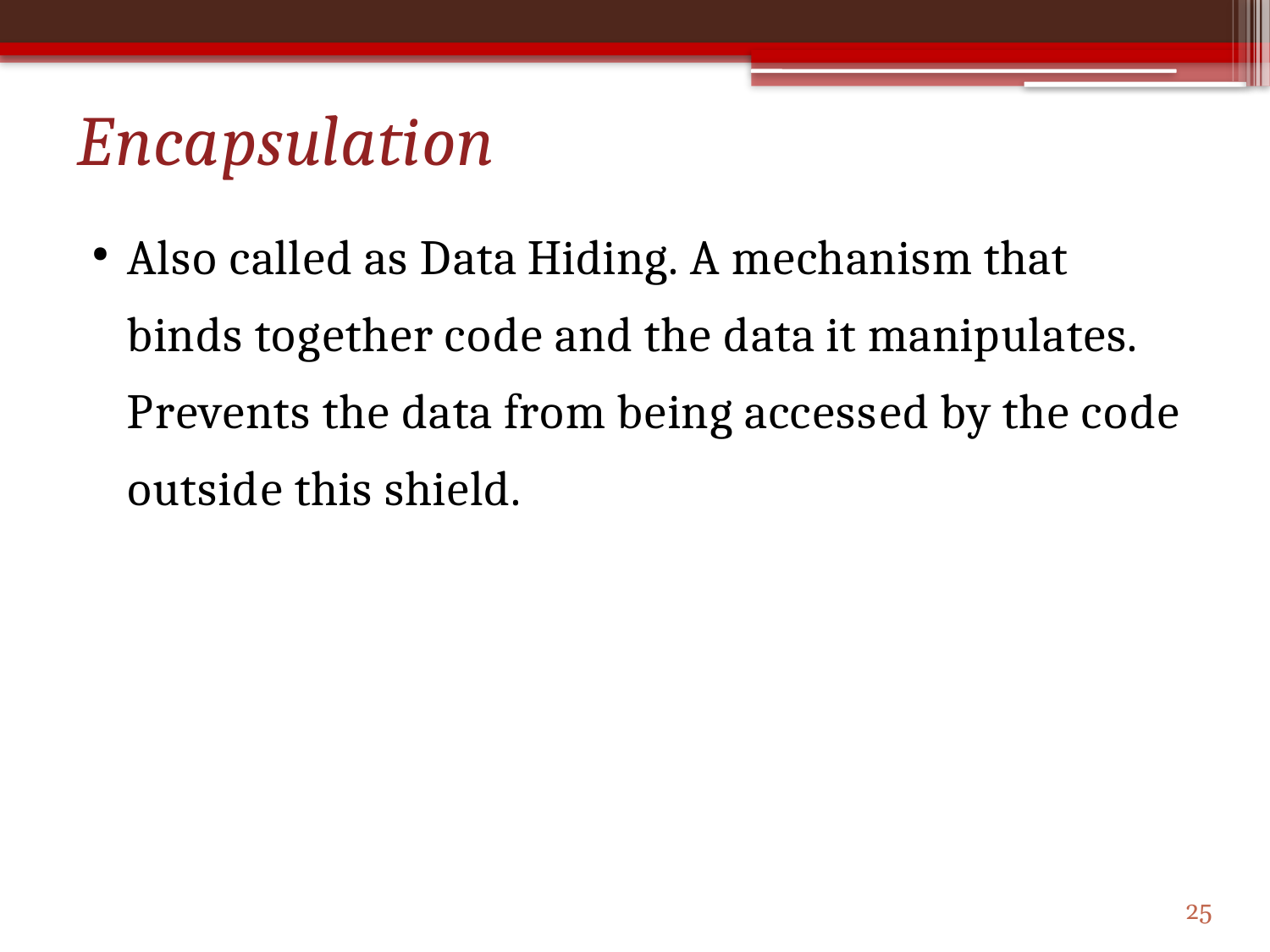

# Encapsulation
Also called as Data Hiding. A mechanism that binds together code and the data it manipulates. Prevents the data from being accessed by the code outside this shield.
25